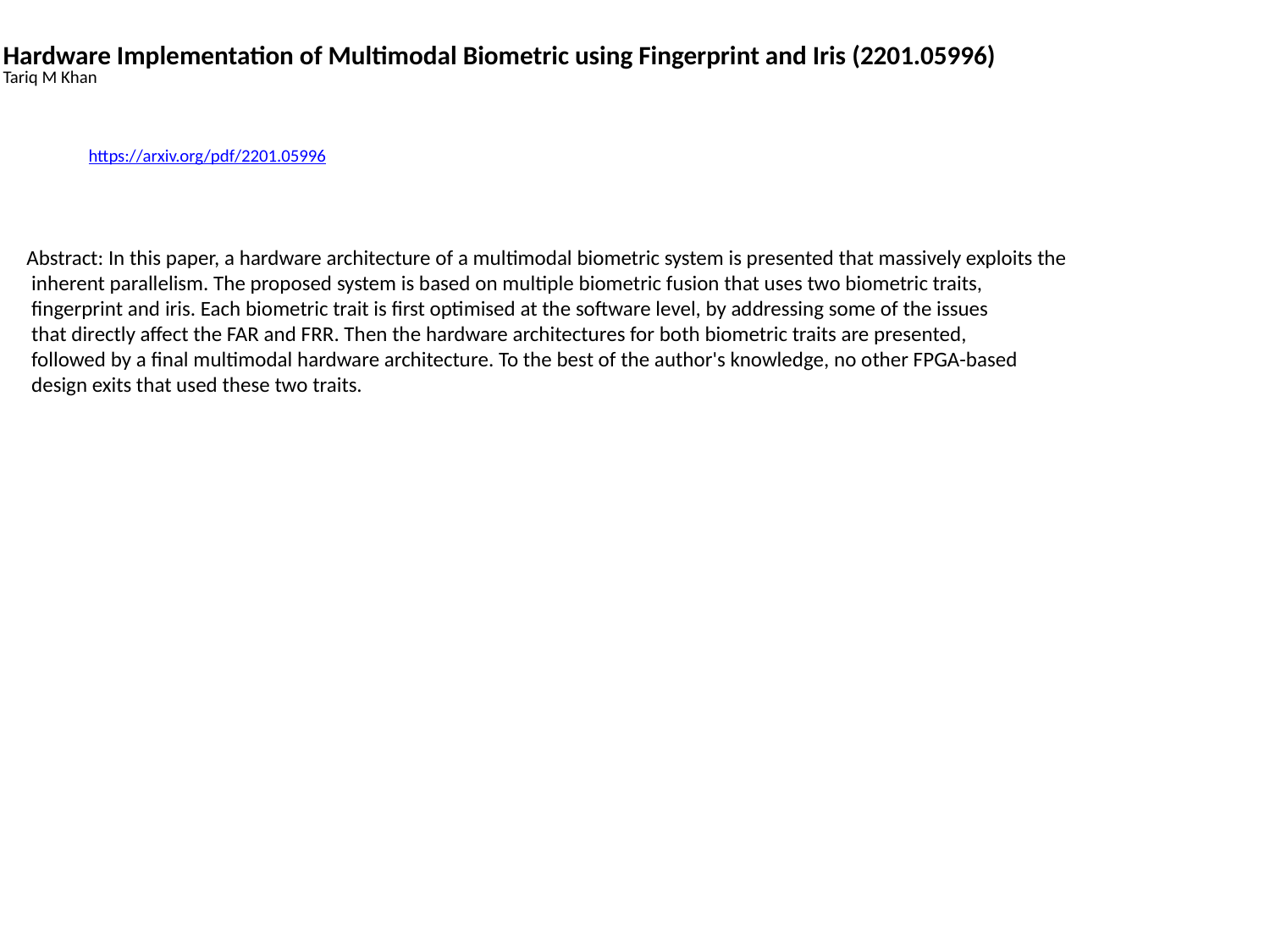

Hardware Implementation of Multimodal Biometric using Fingerprint and Iris (2201.05996)
Tariq M Khan

https://arxiv.org/pdf/2201.05996

Abstract: In this paper, a hardware architecture of a multimodal biometric system is presented that massively exploits the
 inherent parallelism. The proposed system is based on multiple biometric fusion that uses two biometric traits,
 fingerprint and iris. Each biometric trait is first optimised at the software level, by addressing some of the issues
 that directly affect the FAR and FRR. Then the hardware architectures for both biometric traits are presented,
 followed by a final multimodal hardware architecture. To the best of the author's knowledge, no other FPGA-based
 design exits that used these two traits.